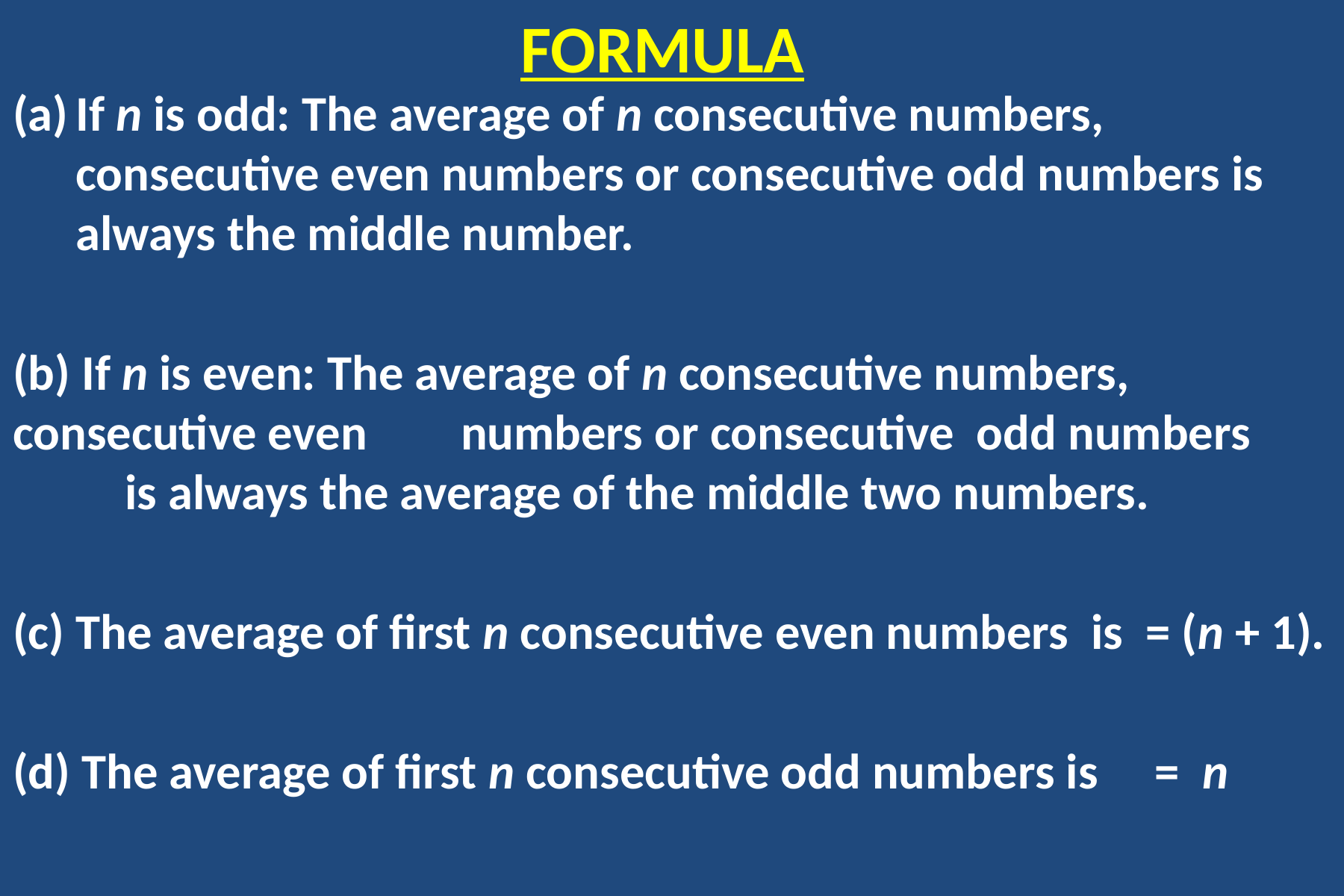

# FORMULA
If n is odd: The average of n consecutive numbers, 	consecutive even numbers or consecutive odd numbers is 	always the middle number.

(b) If n is even: The average of n consecutive numbers, 	consecutive even 	numbers or consecutive  odd numbers 	is always the average of the middle two numbers.

(c) The average of first n consecutive even numbers  is  = (n + 1).

(d) The average of first n consecutive odd numbers is     =  n